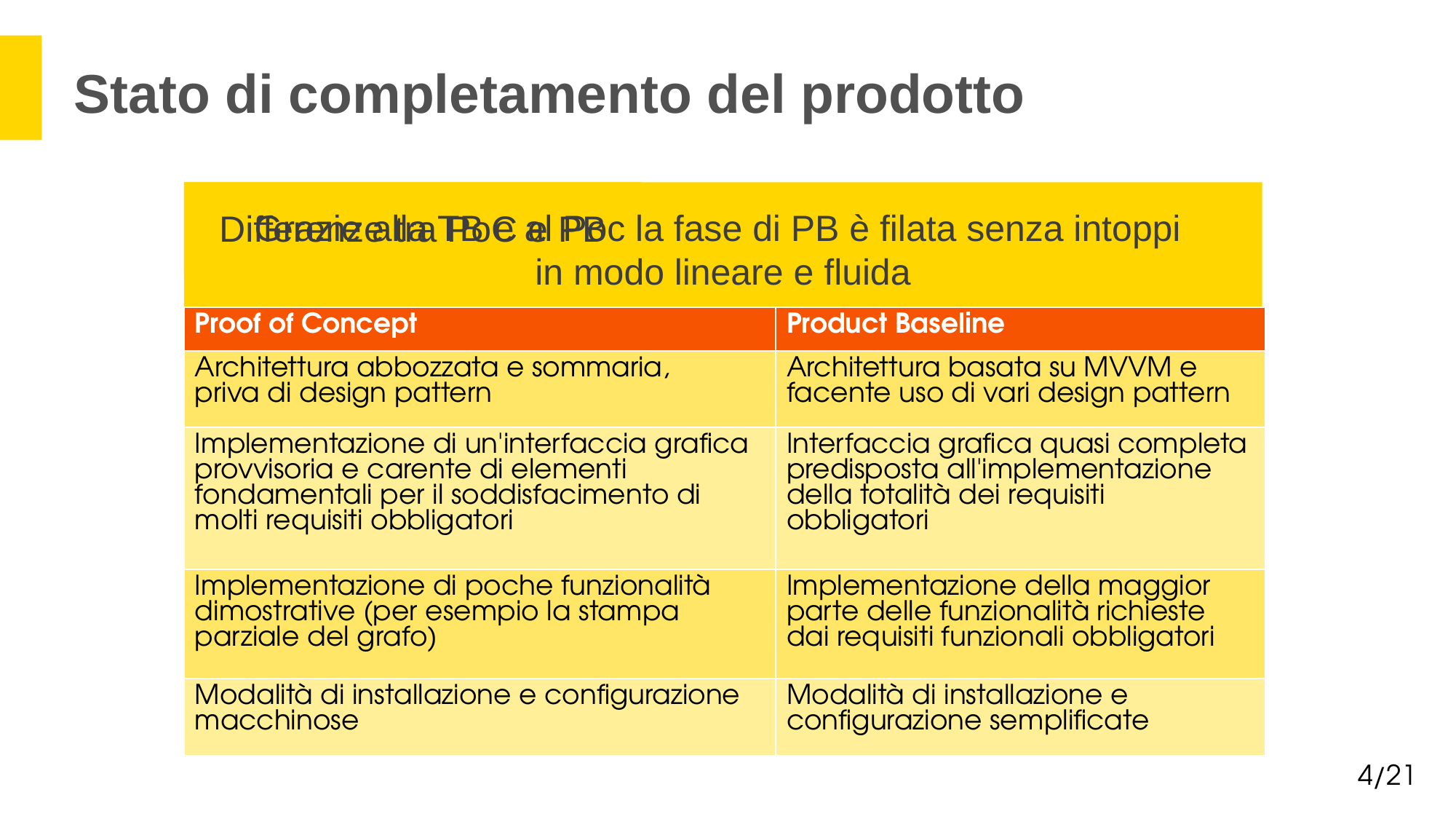

Stato di completamento del prodotto

Grazie alla TB e al Poc la fase di PB è filata senza intoppi
in modo lineare e fluida
Differenze tra PoC e PB
| Proof of Concept | Product Baseline |
| --- | --- |
| Architettura abbozzata e sommaria, priva di design pattern | Architettura basata su MVVM e facente uso di vari design pattern |
| Implementazione di un'interfaccia grafica provvisoria e carente di elementi fondamentali per il soddisfacimento di molti requisiti obbligatori | Interfaccia grafica quasi completa predisposta all'implementazione della totalità dei requisiti obbligatori |
| Implementazione di poche funzionalità dimostrative (per esempio la stampa parziale del grafo) | Implementazione della maggior parte delle funzionalità richieste dai requisiti funzionali obbligatori |
| Modalità di installazione e configurazione macchinose | Modalità di installazione e configurazione semplificate |
4/21